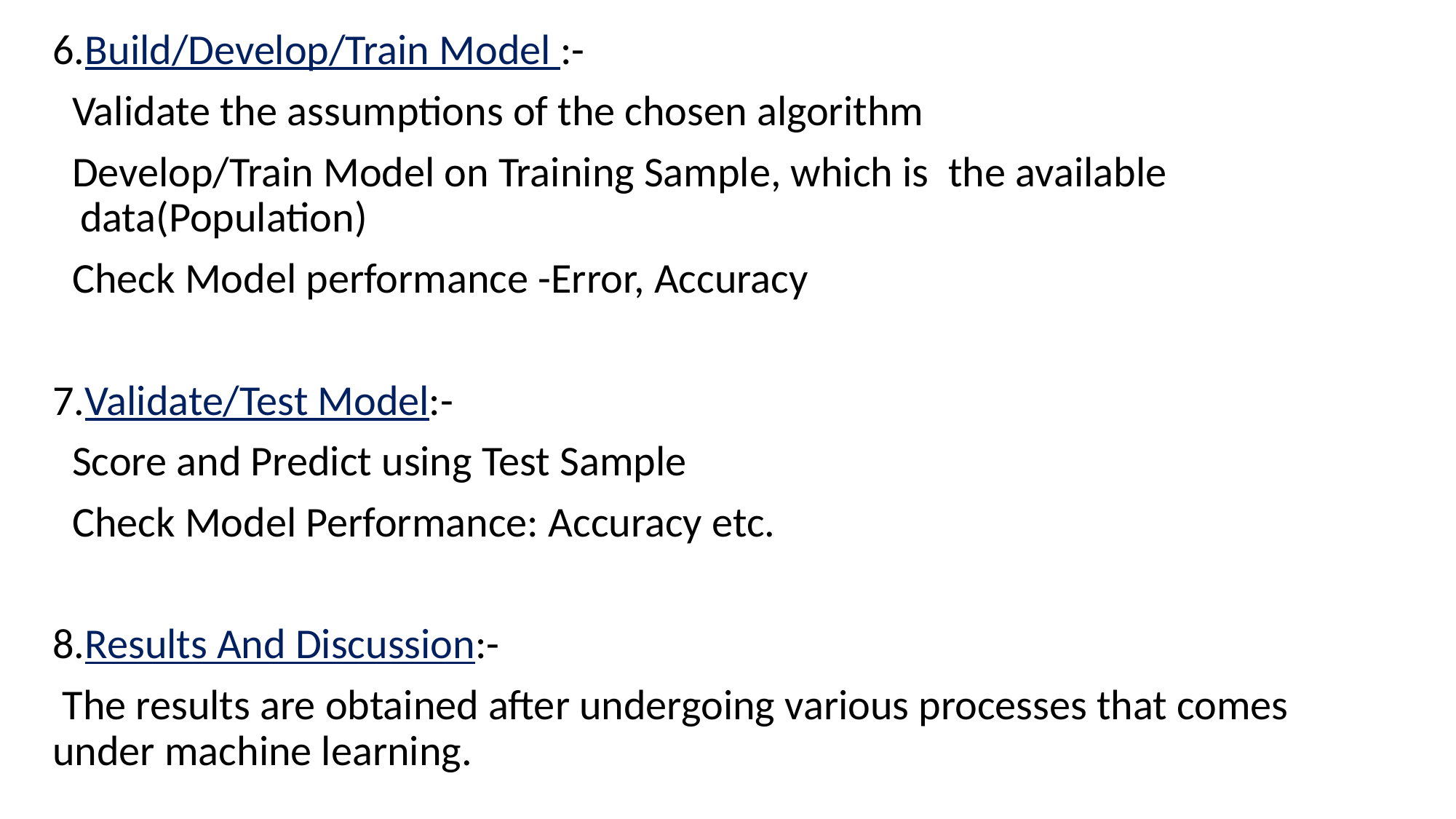

6.Build/Develop/Train Model :-
  Validate the assumptions of the chosen algorithm
  Develop/Train Model on Training Sample, which is  the available data(Population)
  Check Model performance -Error, Accuracy

7.Validate/Test Model:-
  Score and Predict using Test Sample
  Check Model Performance: Accuracy etc.

8.Results And Discussion:-
 The results are obtained after undergoing various processes that comes under machine learning.